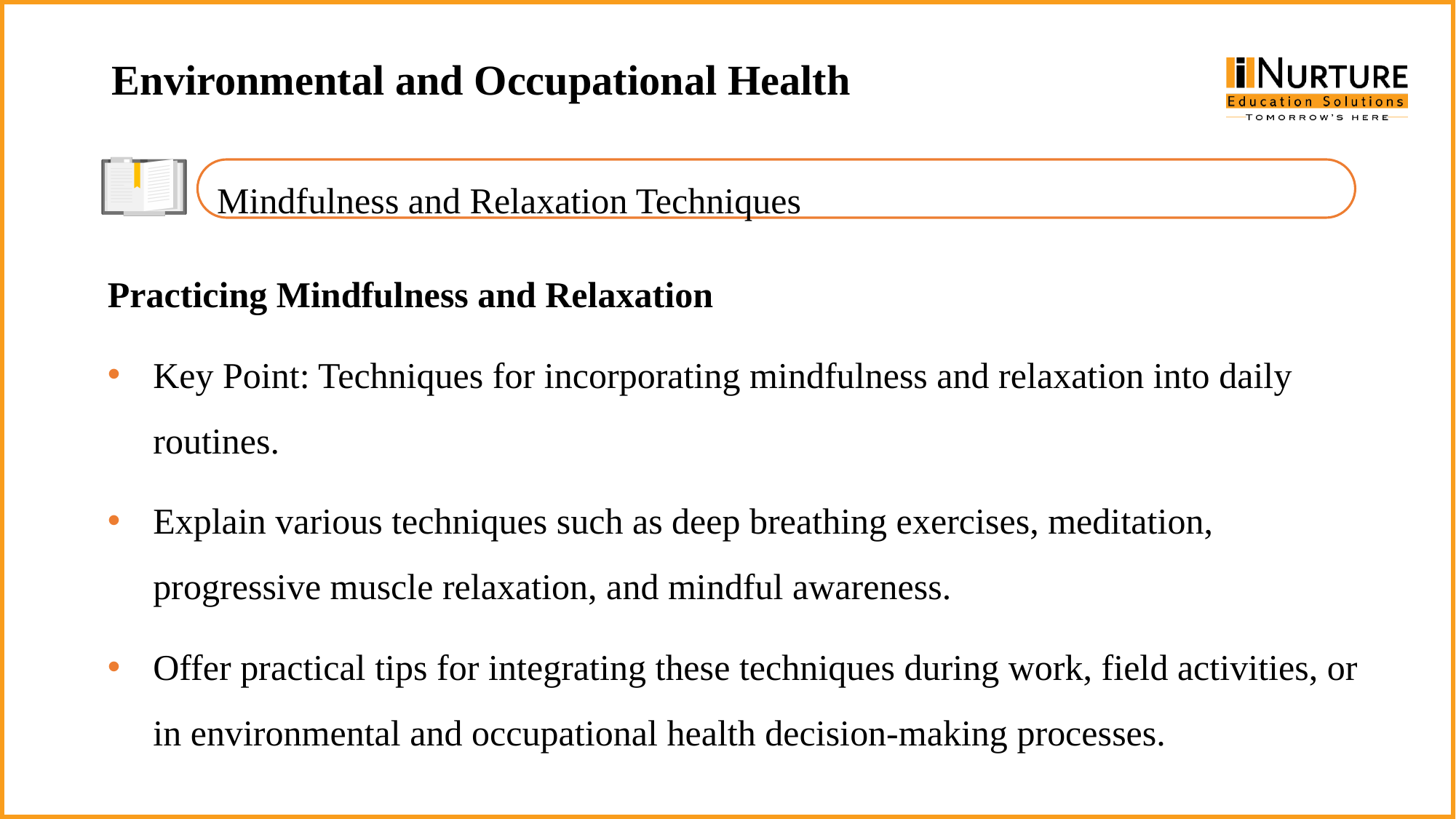

Environmental and Occupational Health
Mindfulness and Relaxation Techniques
Practicing Mindfulness and Relaxation
Key Point: Techniques for incorporating mindfulness and relaxation into daily routines.
Explain various techniques such as deep breathing exercises, meditation, progressive muscle relaxation, and mindful awareness.
Offer practical tips for integrating these techniques during work, field activities, or in environmental and occupational health decision-making processes.